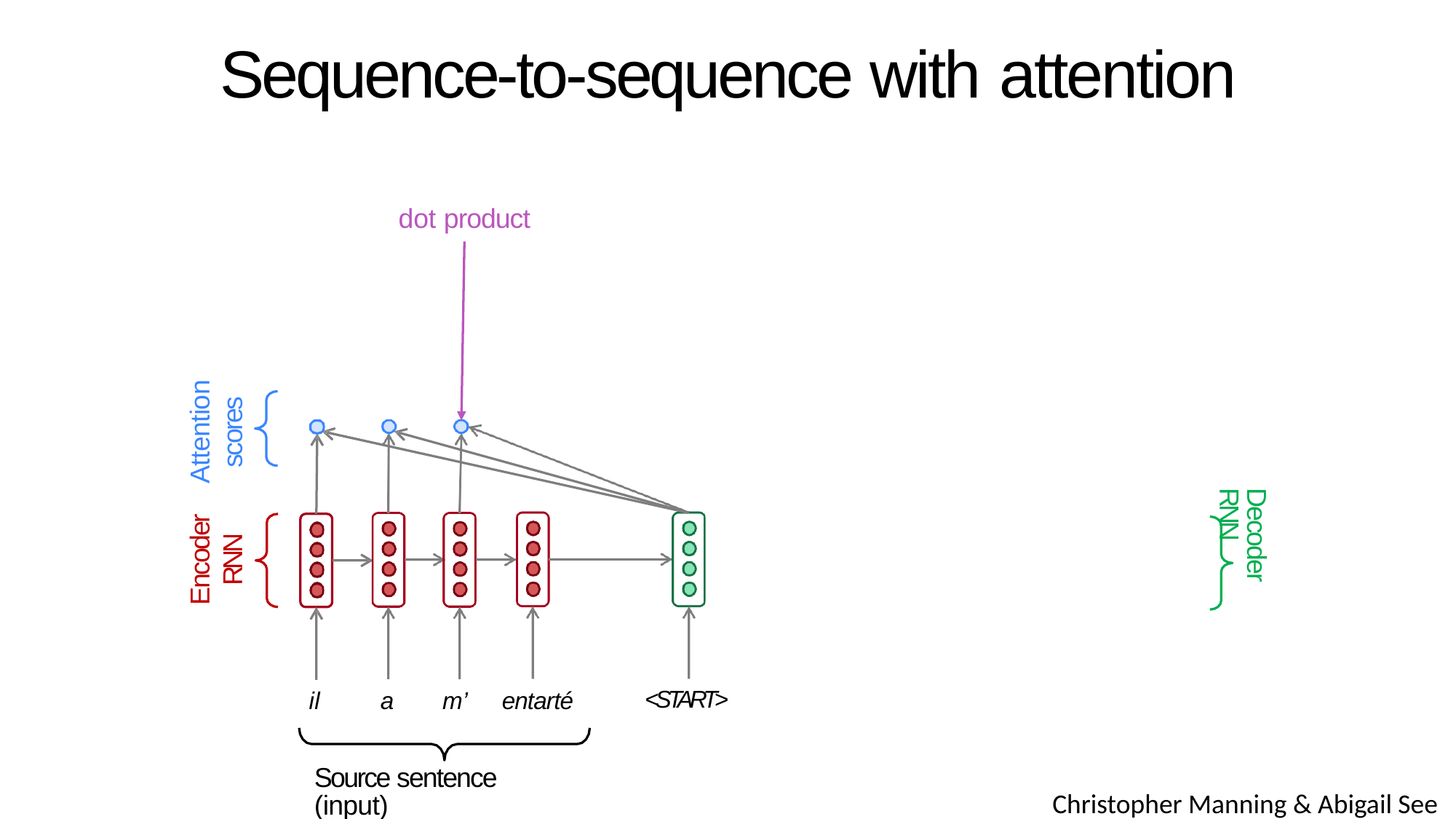

# Sequence-to-sequence with attention
dot product

Attention
scores

Decoder RNN
Encoder
RNN

<START>
il
a
m’	entarté

Source sentence (input)
Christopher Manning & Abigail See